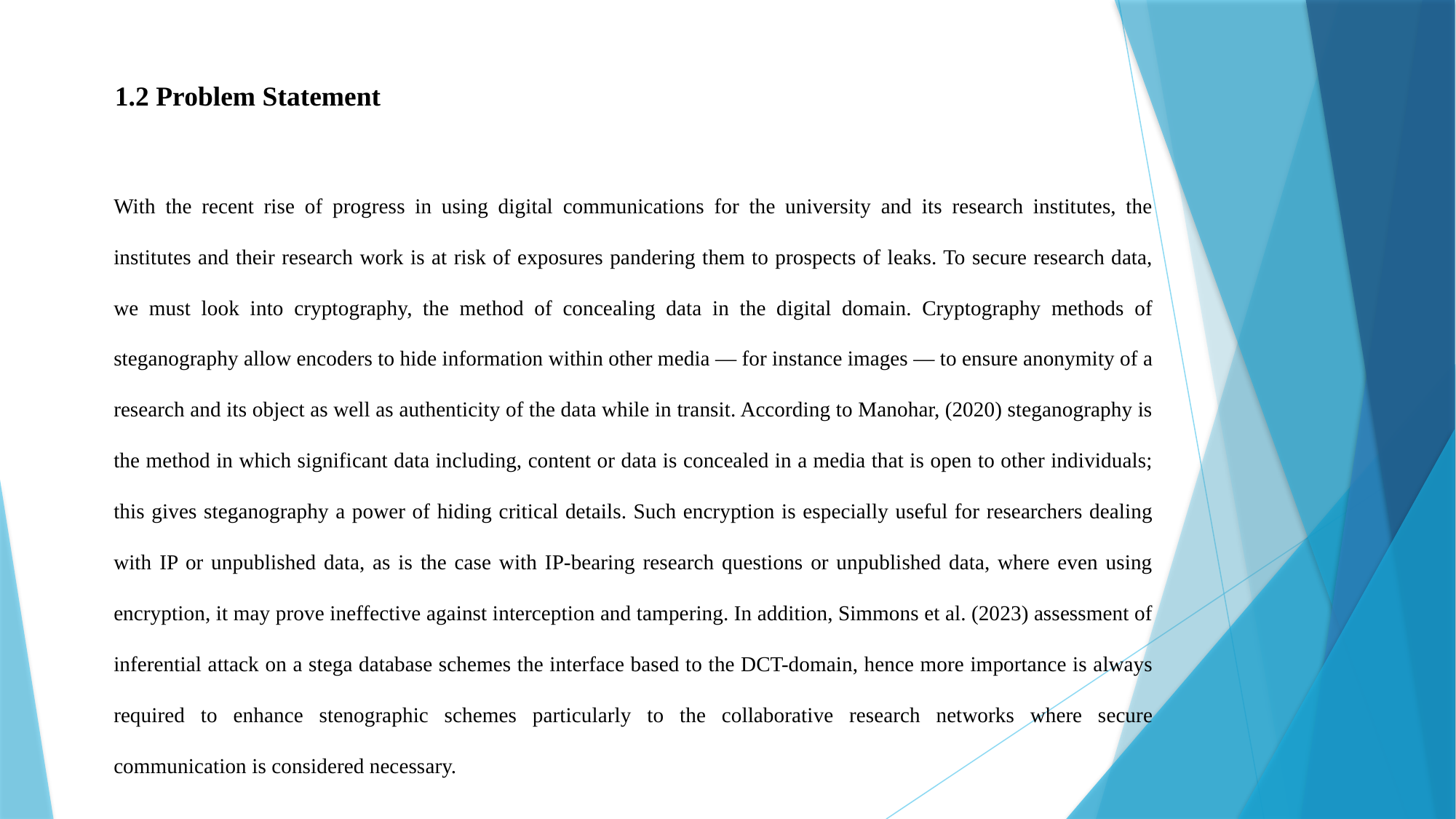

1.2 Problem Statement
With the recent rise of progress in using digital communications for the university and its research institutes, the institutes and their research work is at risk of exposures pandering them to prospects of leaks. To secure research data, we must look into cryptography, the method of concealing data in the digital domain. Cryptography methods of steganography allow encoders to hide information within other media — for instance images — to ensure anonymity of a research and its object as well as authenticity of the data while in transit. According to Manohar, (2020) steganography is the method in which significant data including, content or data is concealed in a media that is open to other individuals; this gives steganography a power of hiding critical details. Such encryption is especially useful for researchers dealing with IP or unpublished data, as is the case with IP-bearing research questions or unpublished data, where even using encryption, it may prove ineffective against interception and tampering. In addition, Simmons et al. (2023) assessment of inferential attack on a stega database schemes the interface based to the DCT-domain, hence more importance is always required to enhance stenographic schemes particularly to the collaborative research networks where secure communication is considered necessary.